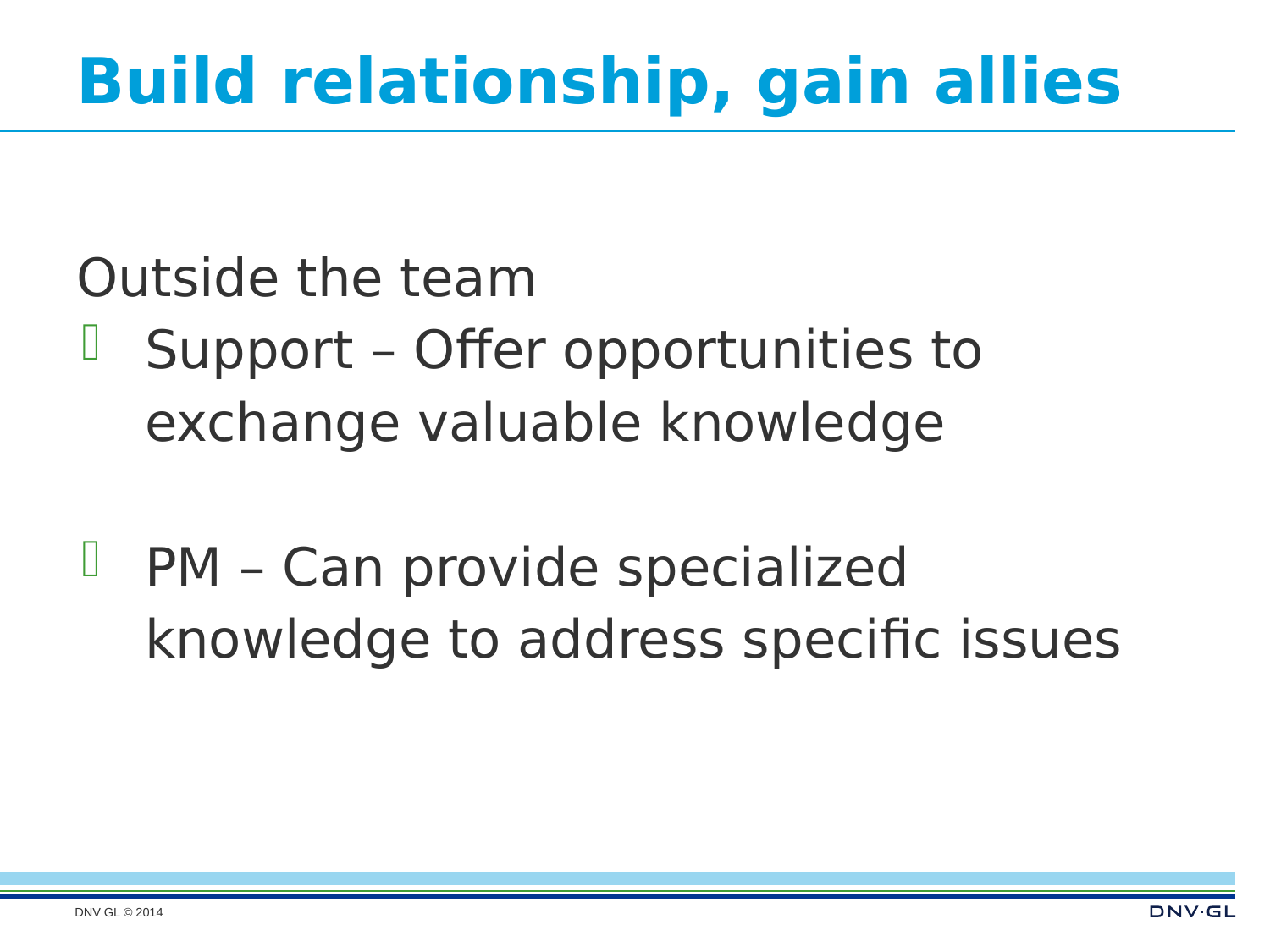

# Build relationship, gain allies
Outside the team
Support – Offer opportunities to exchange valuable knowledge

PM – Can provide specialized knowledge to address specific issues